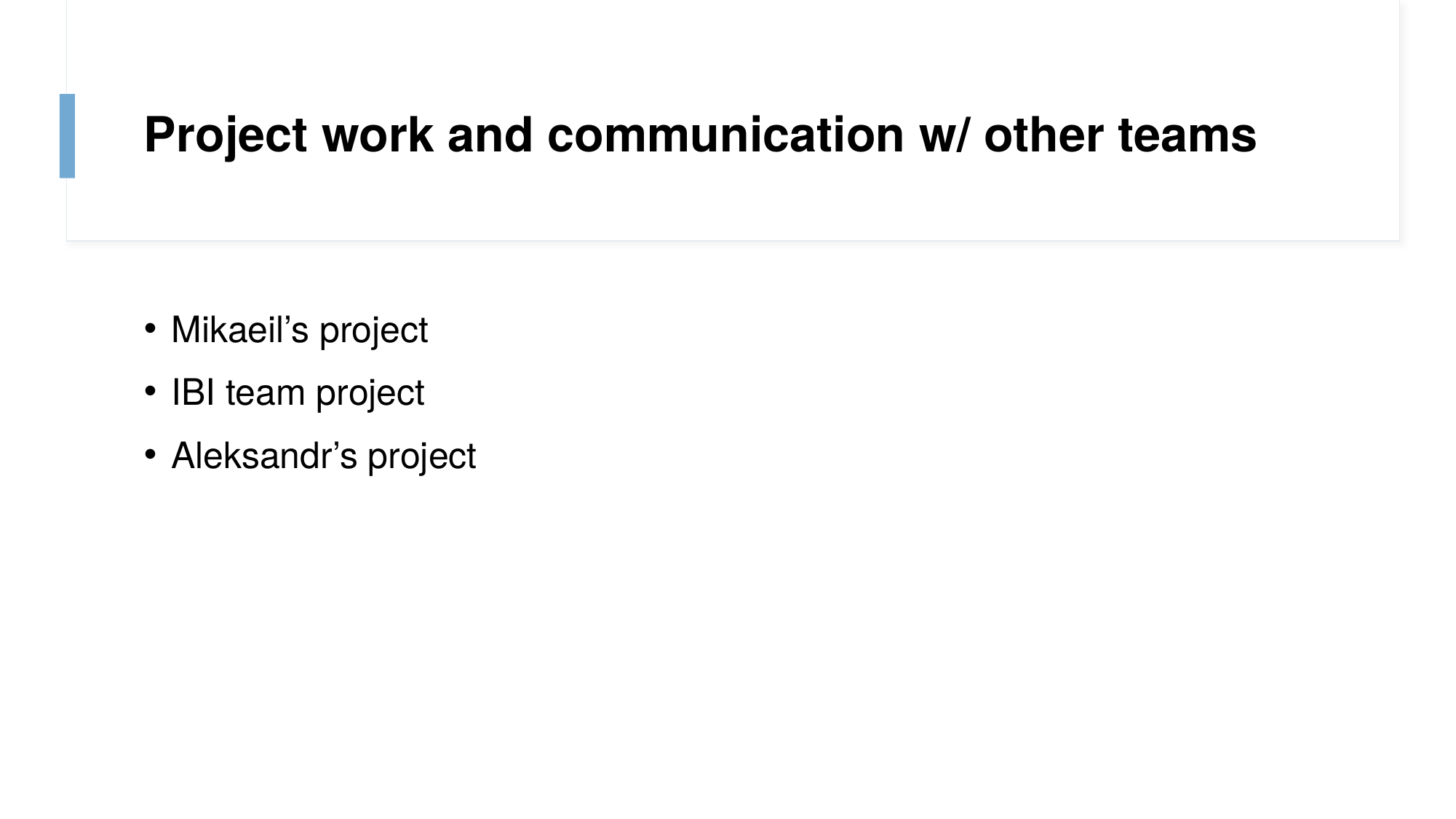

# Project work and communication w/ other teams
Mikaeil’s project
IBI team project
Aleksandr’s project